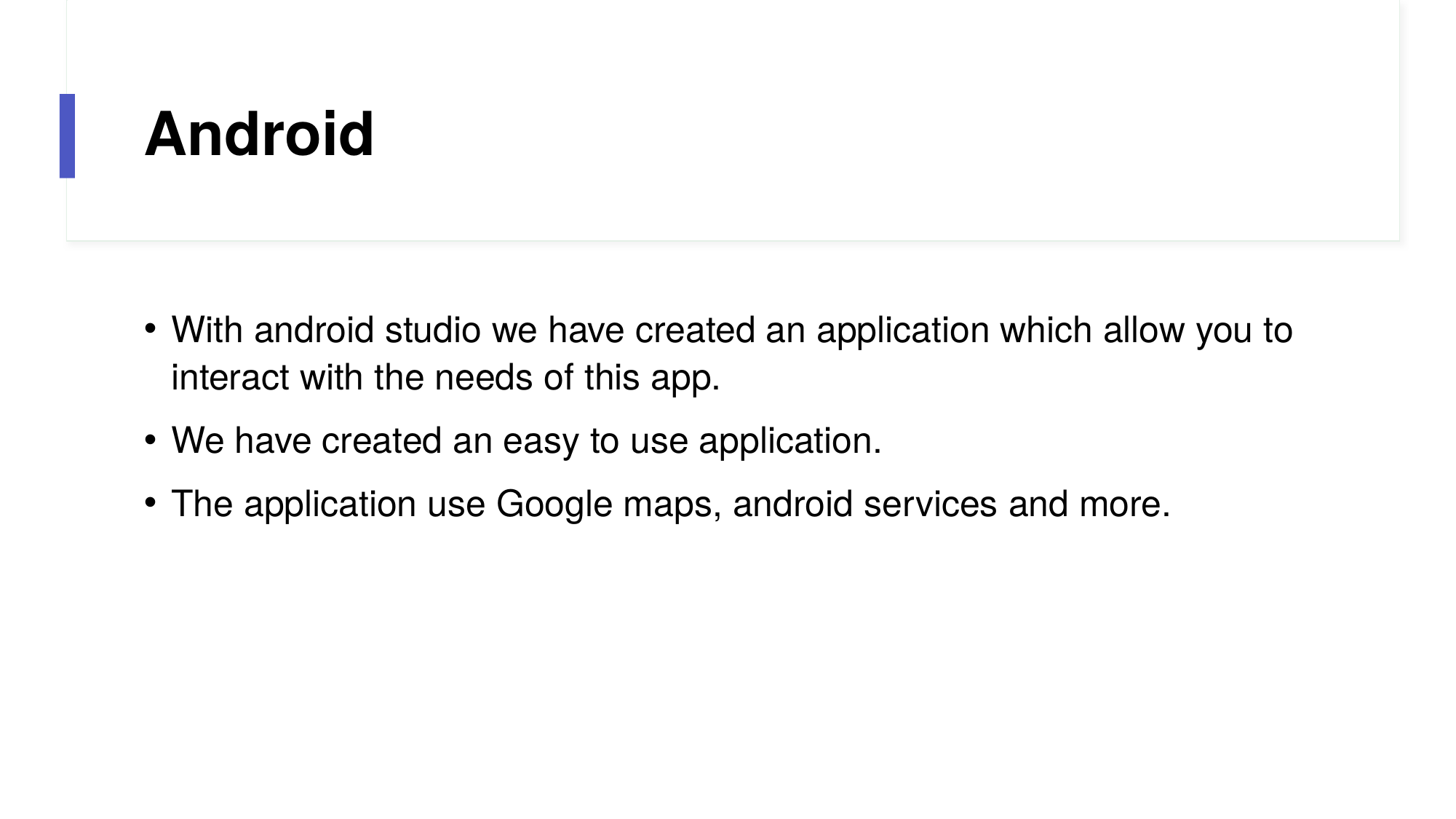

# Android
With android studio we have created an application which allow you to interact with the needs of this app.
We have created an easy to use application.
The application use Google maps, android services and more.